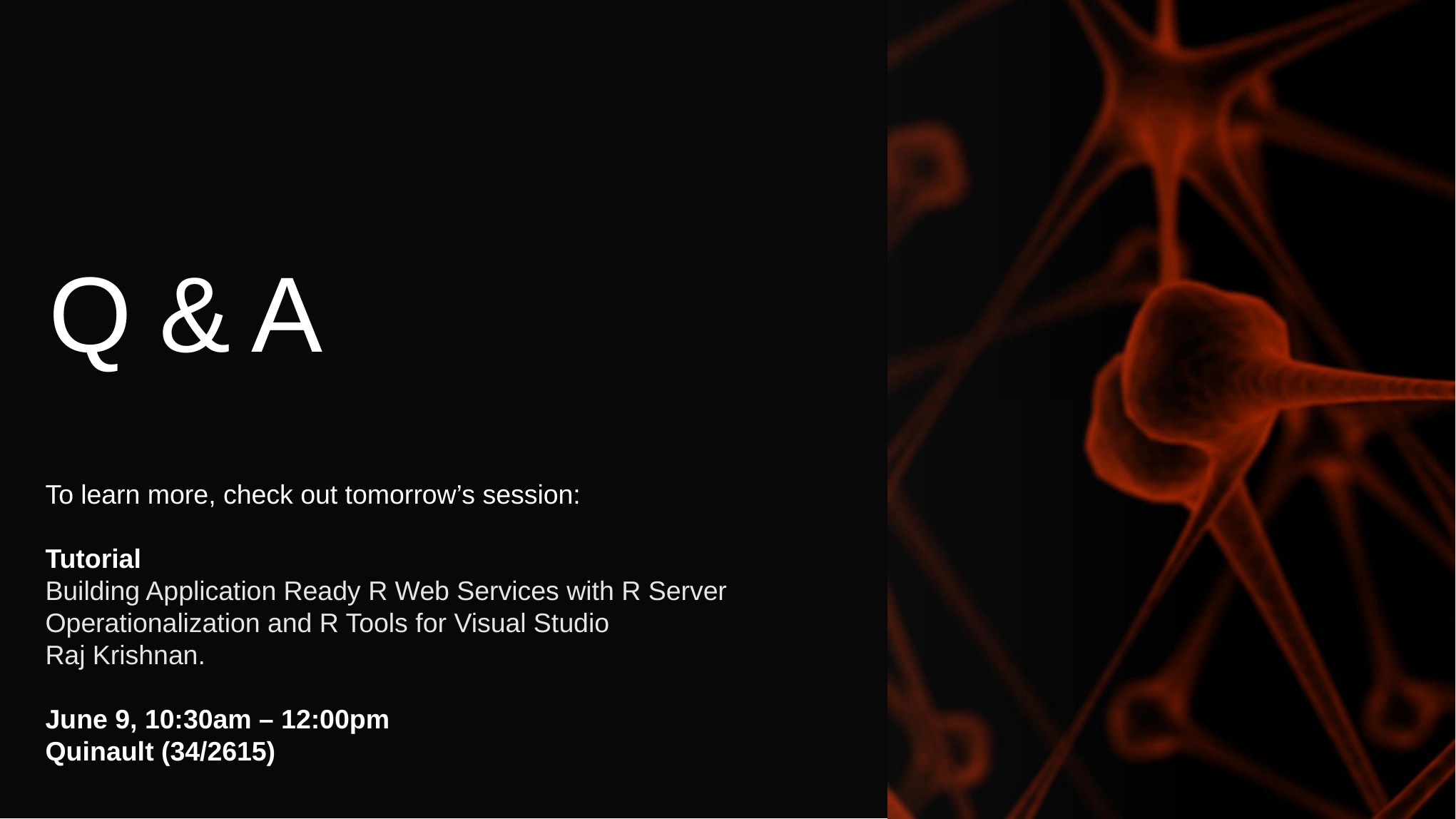

# Q & A
To learn more, check out tomorrow’s session:

Tutorial
Building Application Ready R Web Services with R Server Operationalization and R Tools for Visual Studio
Raj Krishnan.

June 9, 10:30am – 12:00pm
Quinault (34/2615)